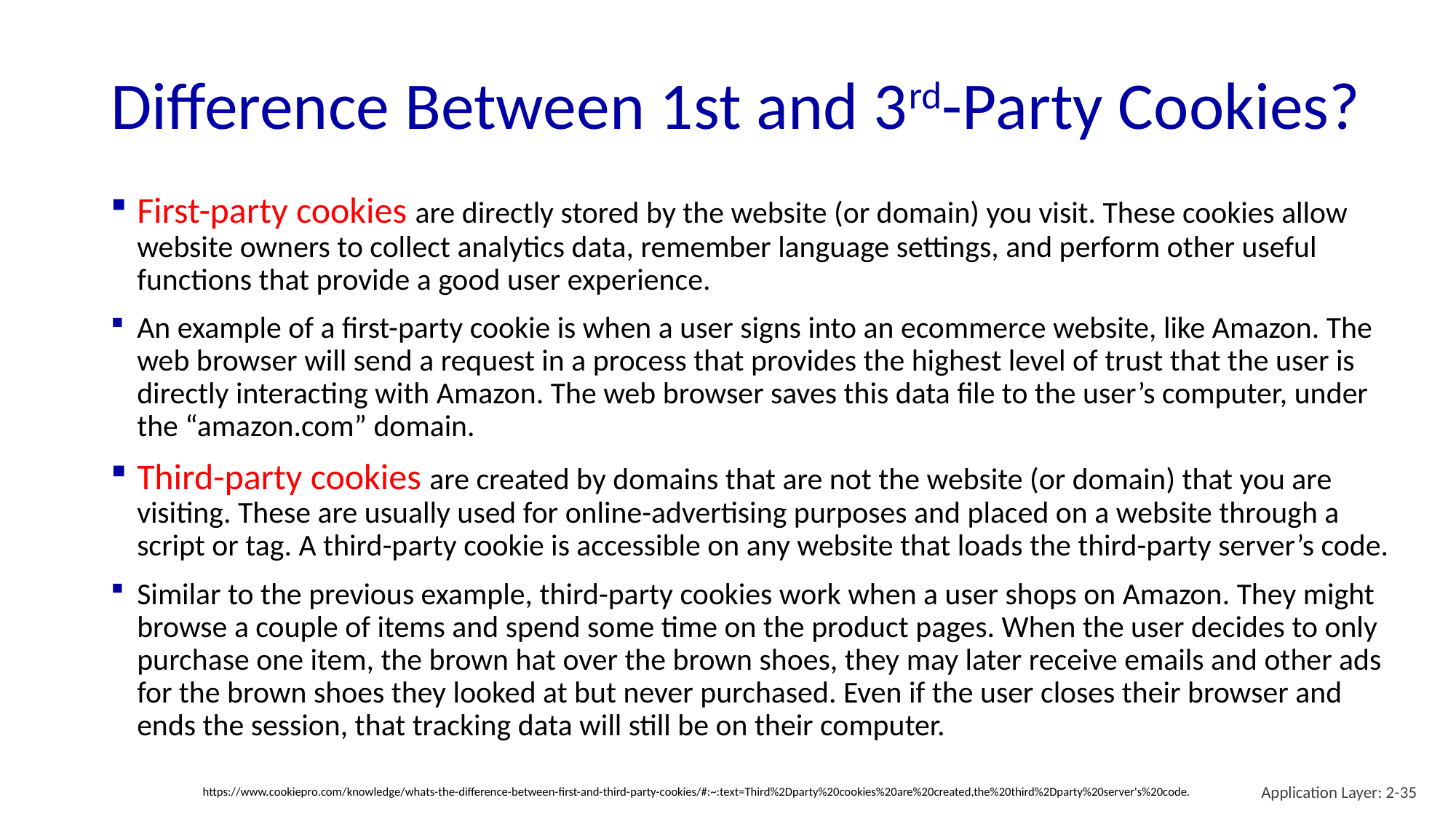

# Difference Between 1st and 3rd-Party Cookies?
First-party cookies are directly stored by the website (or domain) you visit. These cookies allow website owners to collect analytics data, remember language settings, and perform other useful functions that provide a good user experience.
An example of a first-party cookie is when a user signs into an ecommerce website, like Amazon. The web browser will send a request in a process that provides the highest level of trust that the user is directly interacting with Amazon. The web browser saves this data file to the user’s computer, under the “amazon.com” domain.
Third-party cookies are created by domains that are not the website (or domain) that you are visiting. These are usually used for online-advertising purposes and placed on a website through a script or tag. A third-party cookie is accessible on any website that loads the third-party server’s code.
Similar to the previous example, third-party cookies work when a user shops on Amazon. They might browse a couple of items and spend some time on the product pages. When the user decides to only purchase one item, the brown hat over the brown shoes, they may later receive emails and other ads for the brown shoes they looked at but never purchased. Even if the user closes their browser and ends the session, that tracking data will still be on their computer.

Application Layer: 2-35
https://www.cookiepro.com/knowledge/whats-the-difference-between-first-and-third-party-cookies/#:~:text=Third%2Dparty%20cookies%20are%20created,the%20third%2Dparty%20server's%20code.